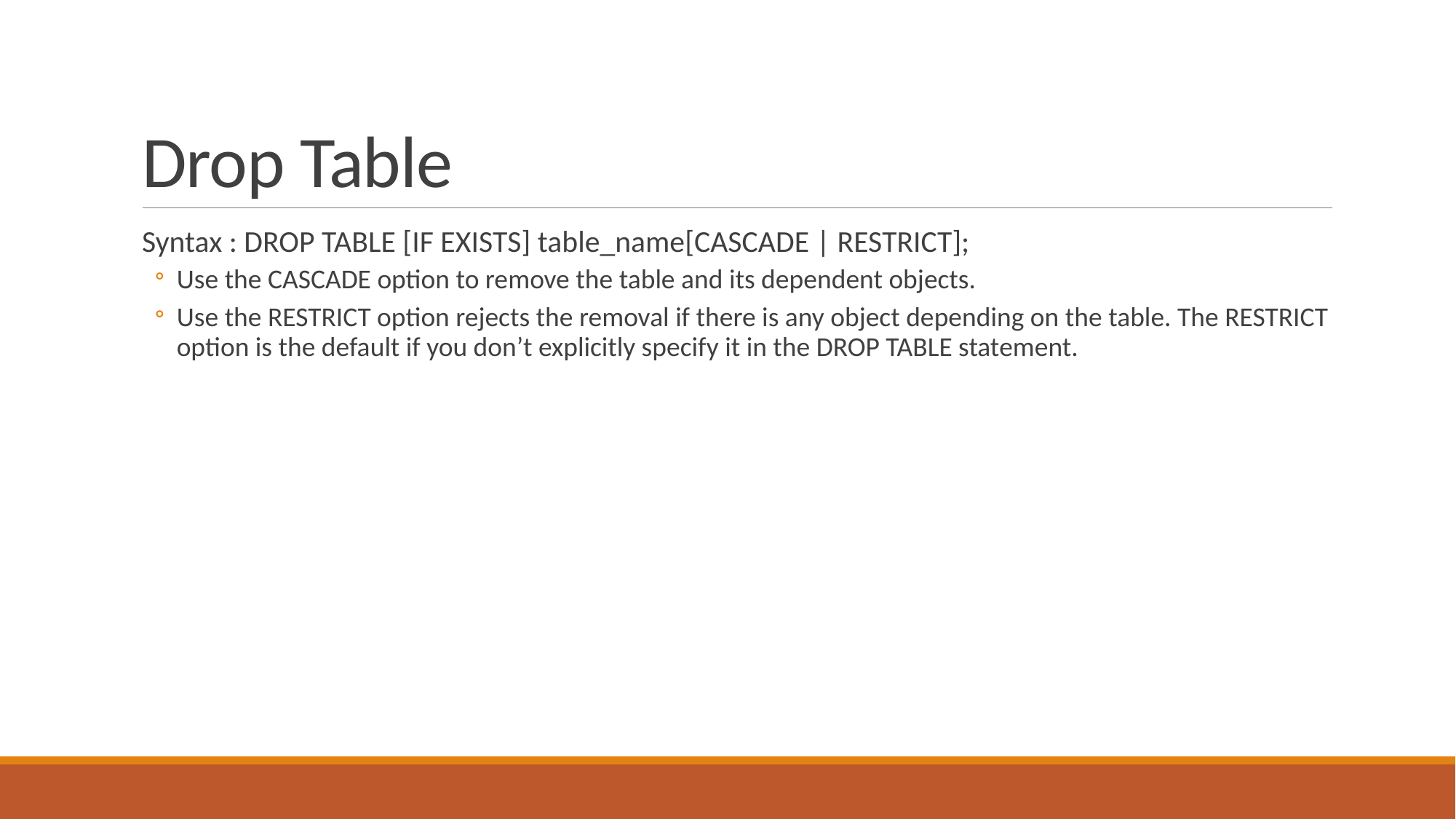

# Drop Table
Syntax : DROP TABLE [IF EXISTS] table_name[CASCADE | RESTRICT];
Use the CASCADE option to remove the table and its dependent objects.
Use the RESTRICT option rejects the removal if there is any object depending on the table. The RESTRICT option is the default if you don’t explicitly specify it in the DROP TABLE statement.